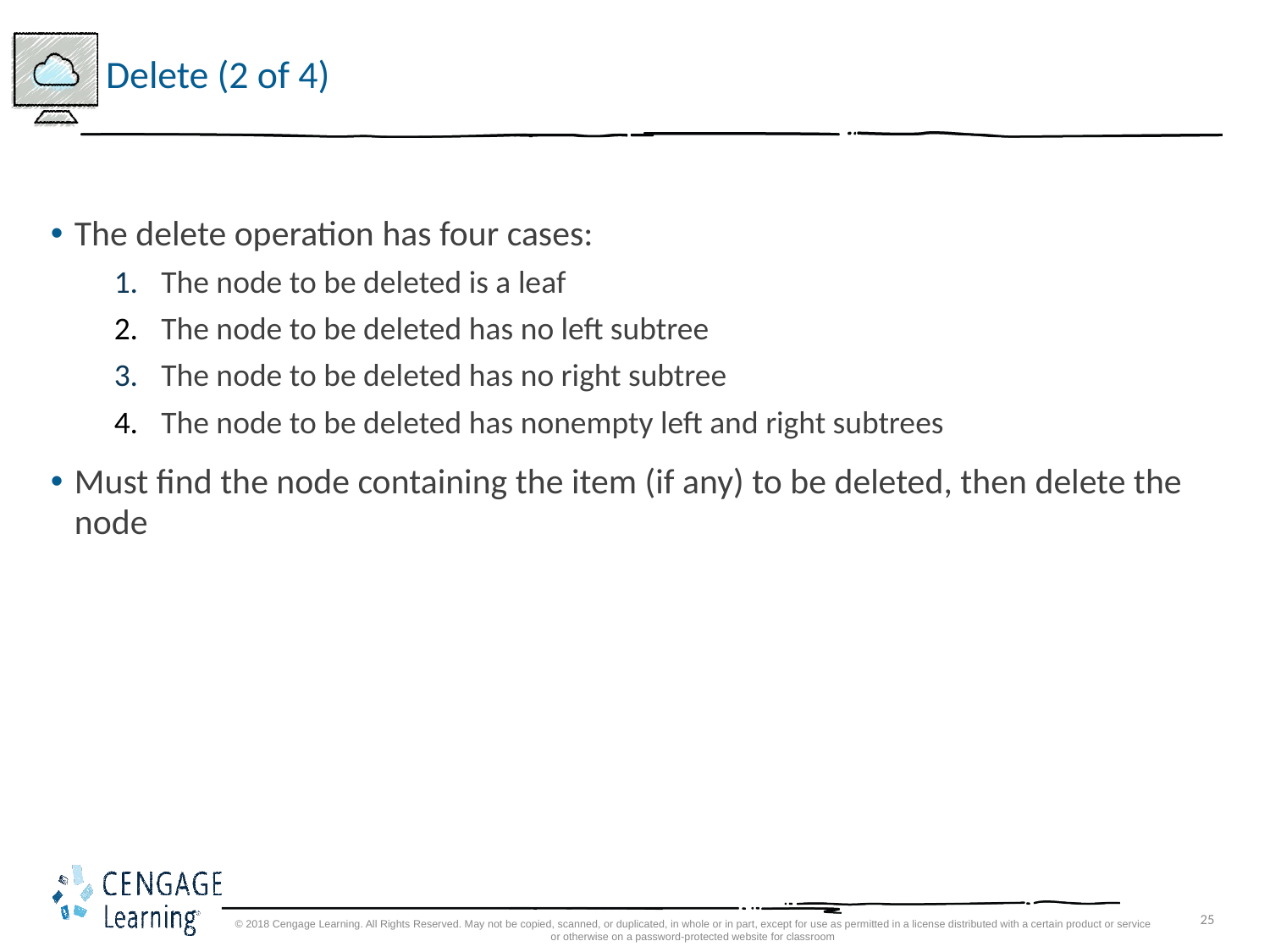

# Delete (2 of 4)
The delete operation has four cases:
The node to be deleted is a leaf
The node to be deleted has no left subtree
The node to be deleted has no right subtree
The node to be deleted has nonempty left and right subtrees
Must find the node containing the item (if any) to be deleted, then delete the node

© 2018 Cengage Learning. All Rights Reserved. May not be copied, scanned, or duplicated, in whole or in part, except for use as permitted in a license distributed with a certain product or service or otherwise on a password-protected website for classroom